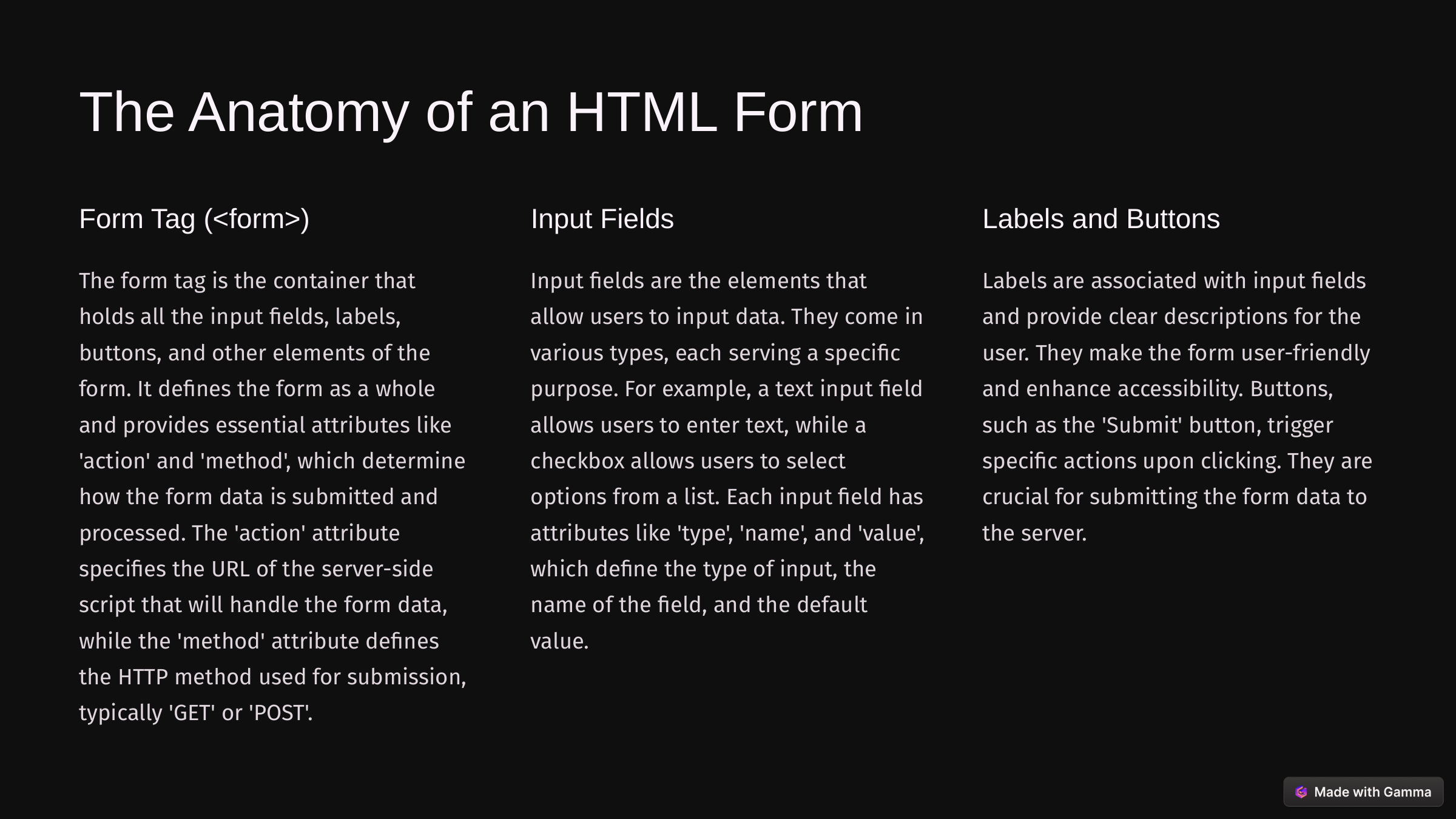

The Anatomy of an HTML Form
Form Tag (<form>)
Input Fields
Labels and Buttons
The form tag is the container that holds all the input fields, labels, buttons, and other elements of the form. It defines the form as a whole and provides essential attributes like 'action' and 'method', which determine how the form data is submitted and processed. The 'action' attribute specifies the URL of the server-side script that will handle the form data, while the 'method' attribute defines the HTTP method used for submission, typically 'GET' or 'POST'.
Input fields are the elements that allow users to input data. They come in various types, each serving a specific purpose. For example, a text input field allows users to enter text, while a checkbox allows users to select options from a list. Each input field has attributes like 'type', 'name', and 'value', which define the type of input, the name of the field, and the default value.
Labels are associated with input fields and provide clear descriptions for the user. They make the form user-friendly and enhance accessibility. Buttons, such as the 'Submit' button, trigger specific actions upon clicking. They are crucial for submitting the form data to the server.